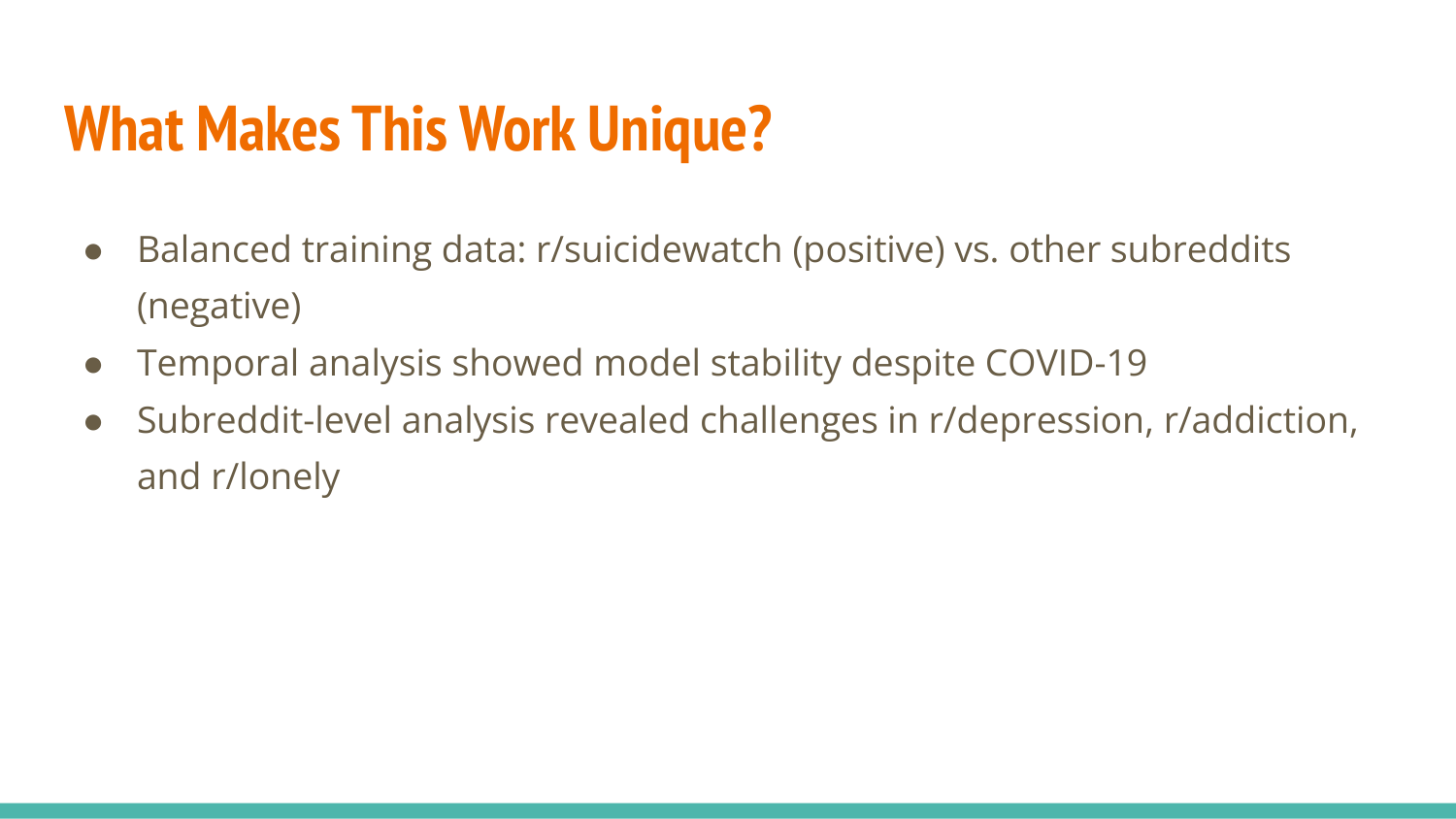

# What Makes This Work Unique?
Balanced training data: r/suicidewatch (positive) vs. other subreddits (negative)
Temporal analysis showed model stability despite COVID-19
Subreddit-level analysis revealed challenges in r/depression, r/addiction, and r/lonely